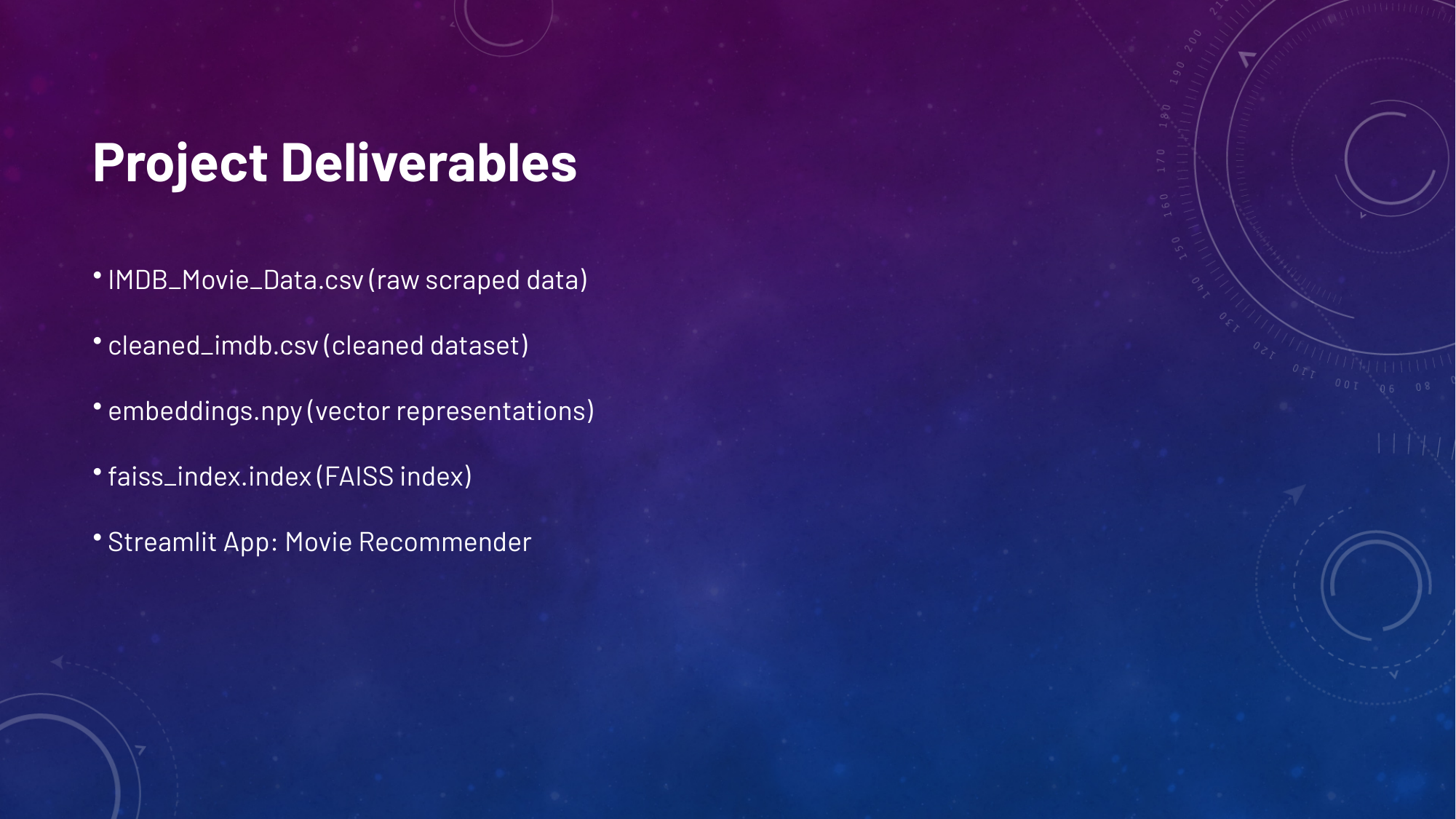

# Project Deliverables
 IMDB_Movie_Data.csv (raw scraped data)
 cleaned_imdb.csv (cleaned dataset)
 embeddings.npy (vector representations)
 faiss_index.index (FAISS index)
 Streamlit App: Movie Recommender